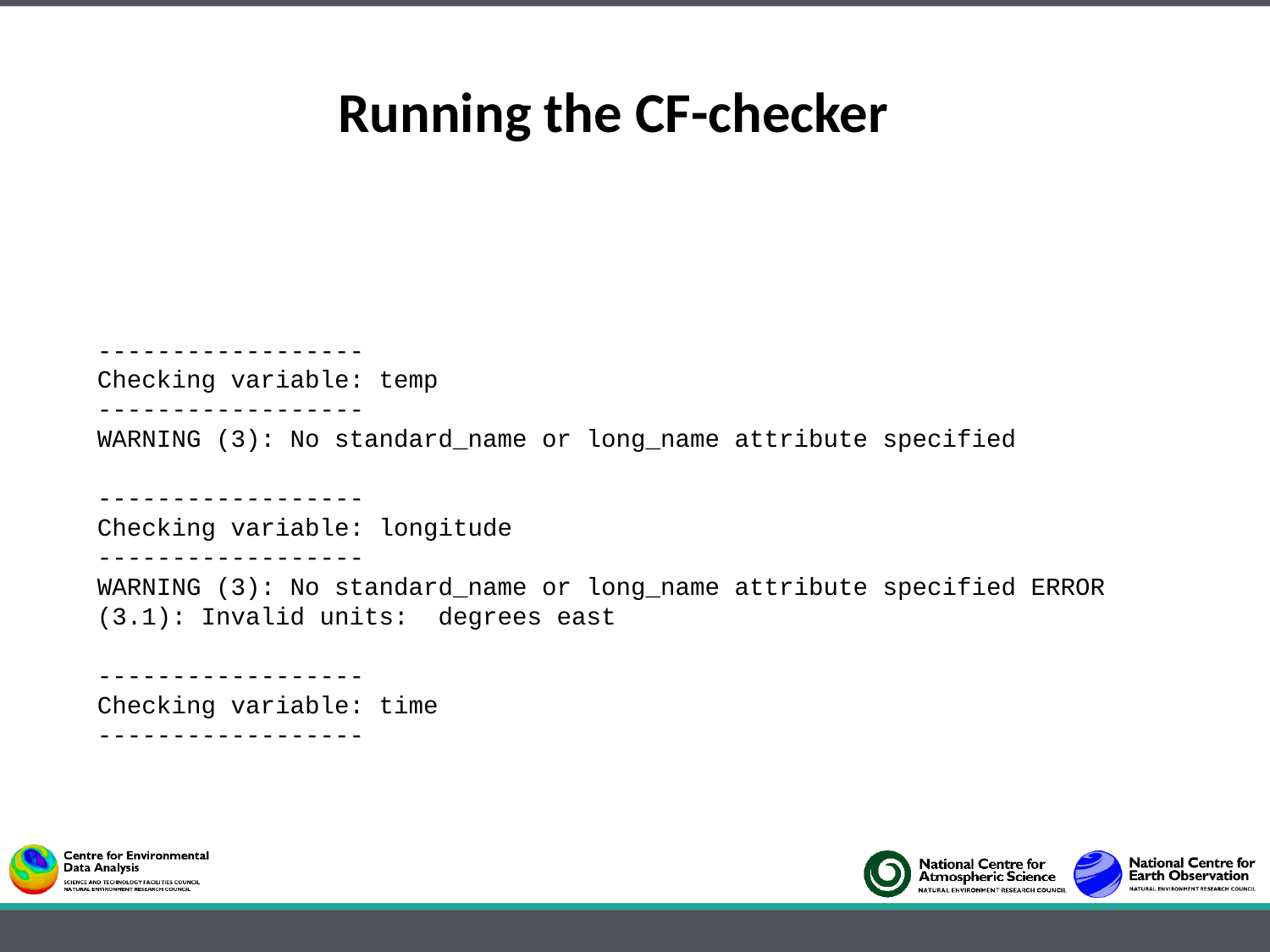

Running the CF-checker

------------------
Checking variable: temp
------------------
WARNING (3): No standard_name or long_name attribute specified

------------------
Checking variable: longitude
------------------
WARNING (3): No standard_name or long_name attribute specified ERROR (3.1): Invalid units:  degrees east

------------------
Checking variable: time
------------------